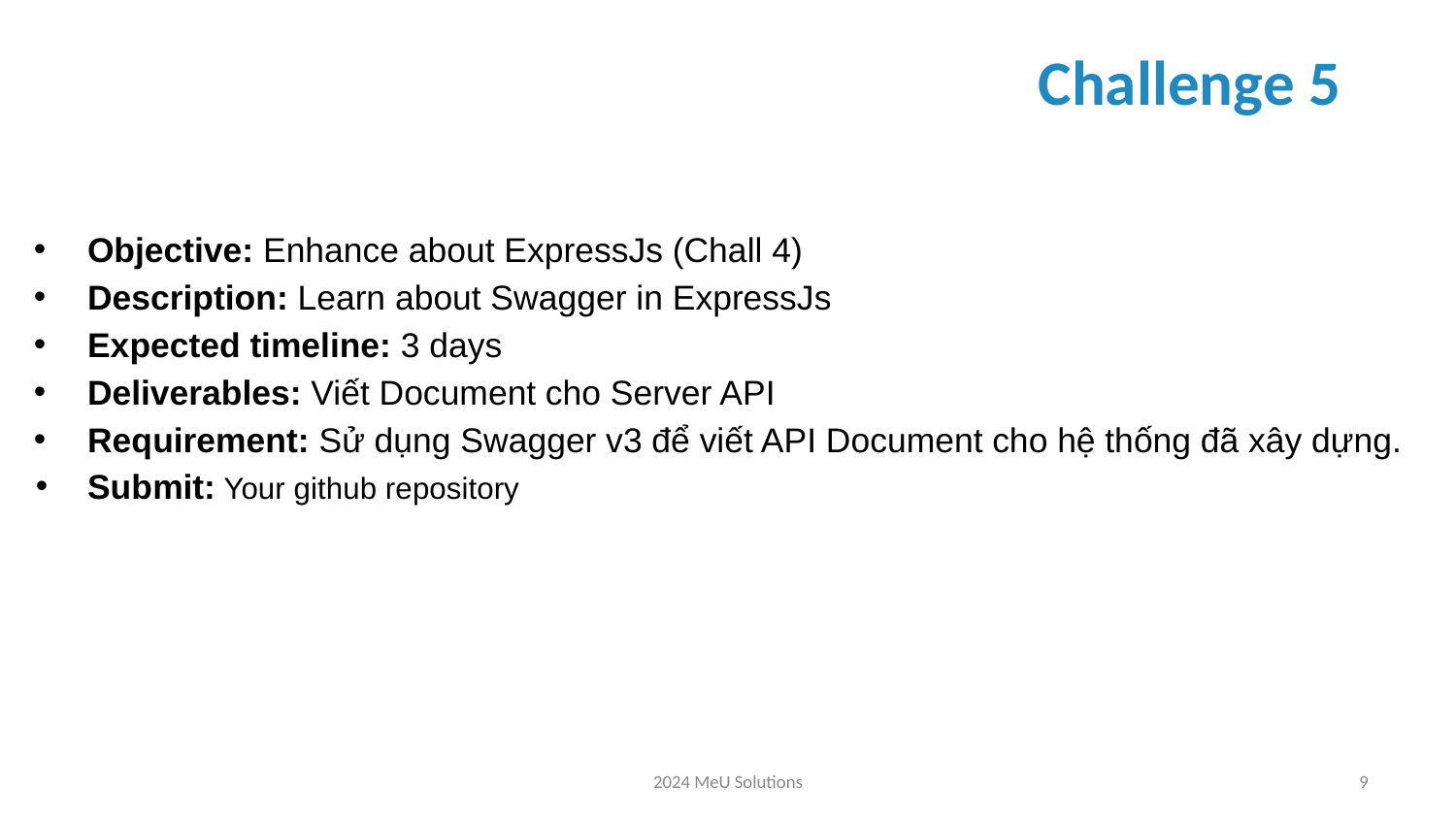

# Challenge 5

Objective: Enhance about ExpressJs (Chall 4)
Description: Learn about Swagger in ExpressJs
Expected timeline: 3 days
Deliverables: Viết Document cho Server API
Requirement: Sử dụng Swagger v3 để viết API Document cho hệ thống đã xây dựng.
Submit: Your github repository
2024 MeU Solutions
9